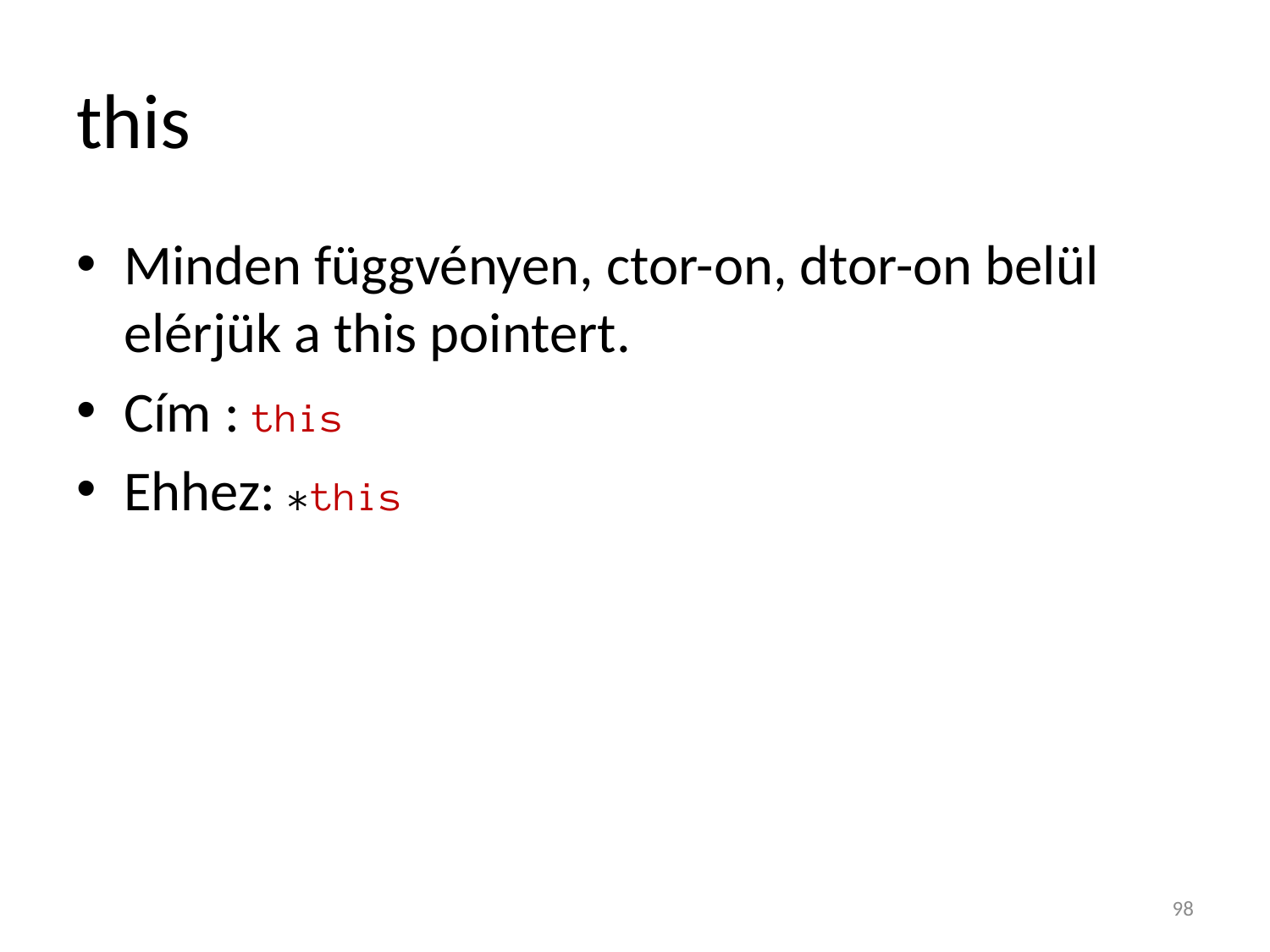

# this
Minden függvényen, ctor-on, dtor-on belül elérjük a this pointert.
Cím : this
Ehhez: *this

98